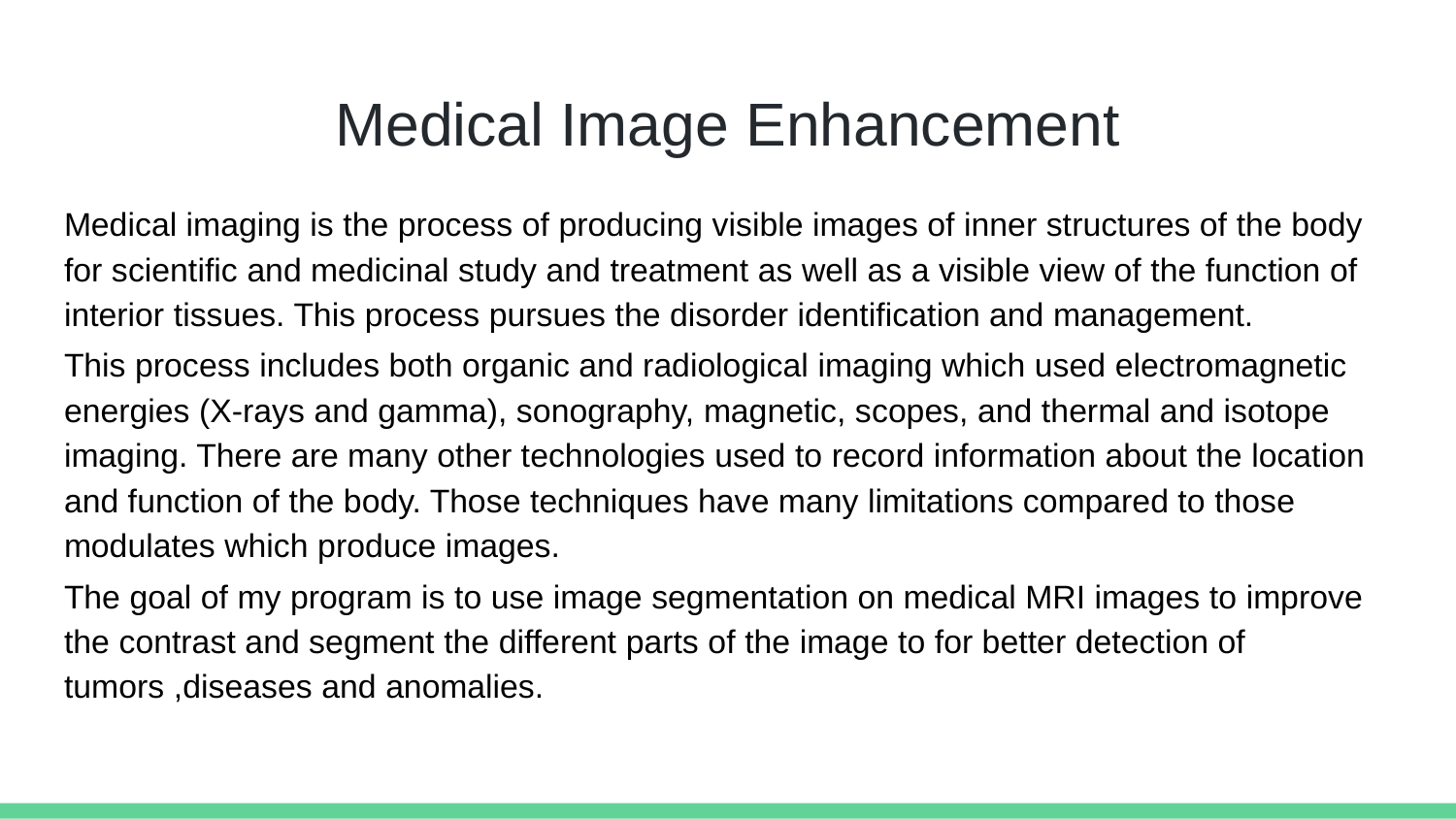

# Medical Image Enhancement
Medical imaging is the process of producing visible images of inner structures of the body for scientific and medicinal study and treatment as well as a visible view of the function of interior tissues. This process pursues the disorder identification and management.
This process includes both organic and radiological imaging which used electromagnetic energies (X-rays and gamma), sonography, magnetic, scopes, and thermal and isotope imaging. There are many other technologies used to record information about the location and function of the body. Those techniques have many limitations compared to those modulates which produce images.
The goal of my program is to use image segmentation on medical MRI images to improve the contrast and segment the different parts of the image to for better detection of tumors ,diseases and anomalies.